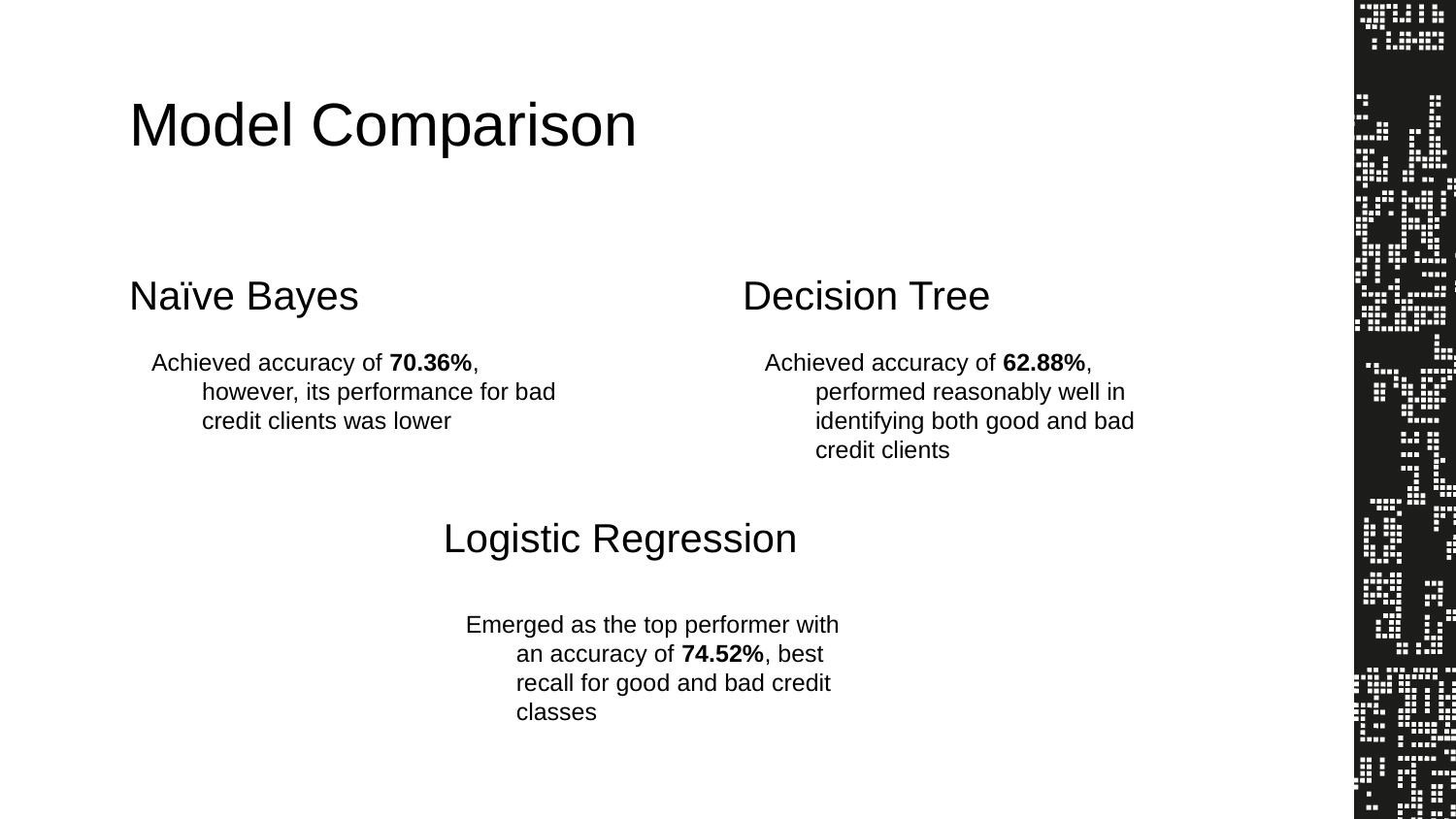

Model Comparison
# Naïve Bayes
Decision Tree
Achieved accuracy of 70.36%, however, its performance for bad credit clients was lower
Achieved accuracy of 62.88%, performed reasonably well in identifying both good and bad credit clients
Logistic Regression
Emerged as the top performer with an accuracy of 74.52%, best recall for good and bad credit classes